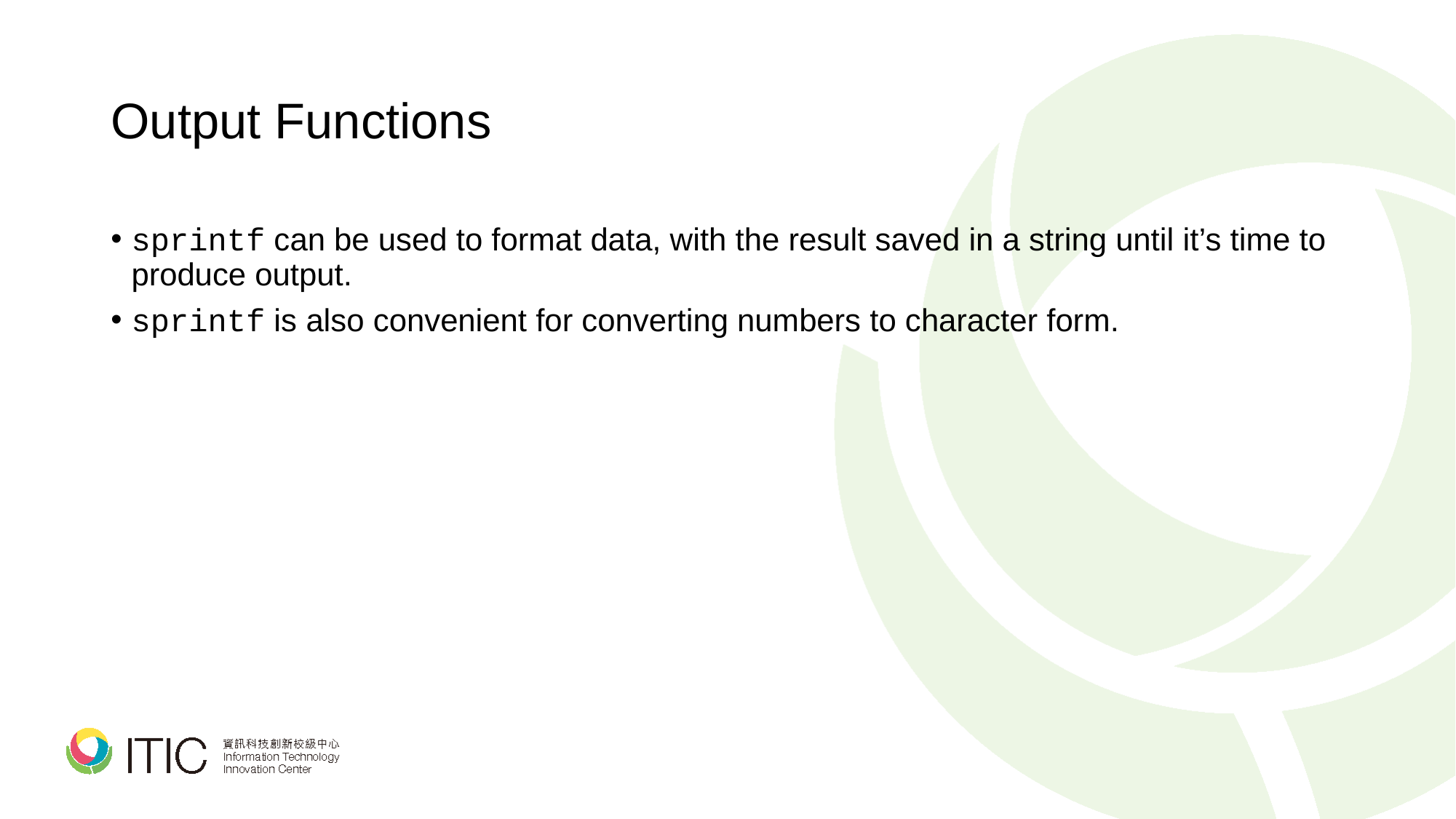

# Output Functions
sprintf can be used to format data, with the result saved in a string until it’s time to produce output.
sprintf is also convenient for converting numbers to character form.